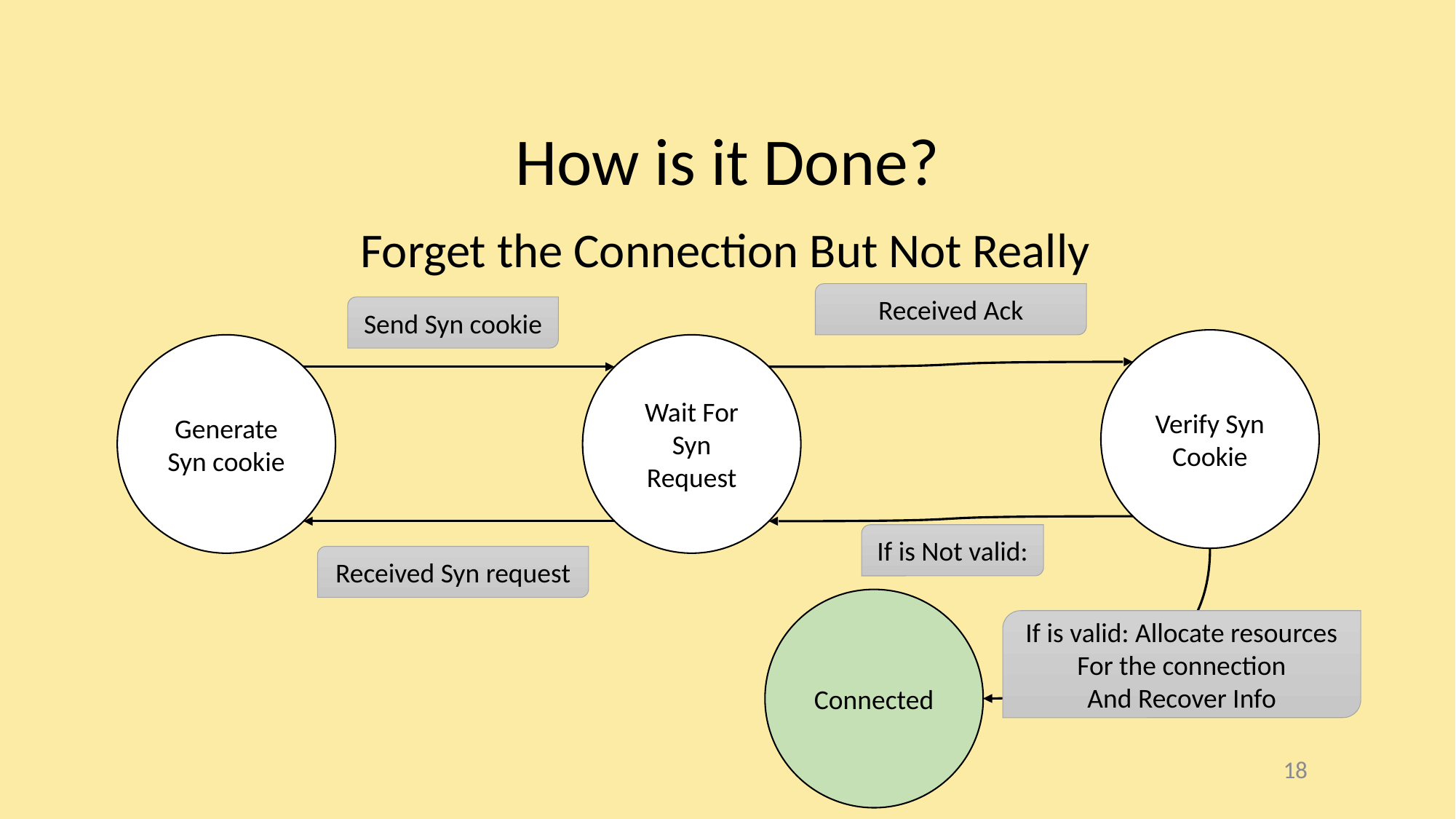

How is it Done?
Forget the Connection But Not Really
Received Ack
Send Syn cookie
Verify Syn Cookie
Generate Syn cookie
Wait For Syn Request
If is Not valid:
Received Syn request
Connected
If is valid: Allocate resources
For the connection
And Recover Info
18